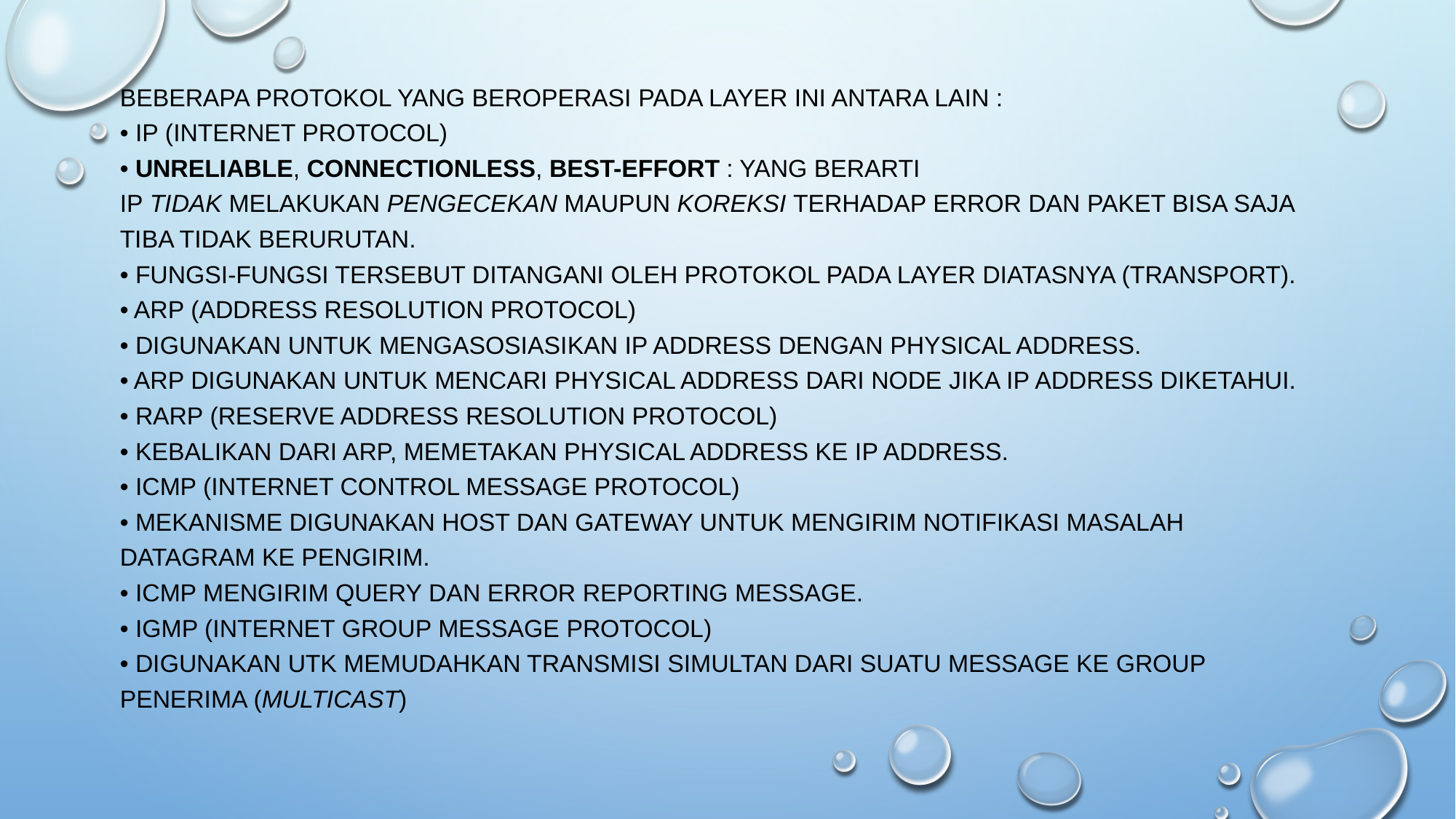

Beberapa protokol yang beroperasi pada layer ini antara lain :
• IP (Internet Protocol)
• Unreliable, connectionless, best-effort : yang berarti
IP tidak melakukan pengecekan maupun koreksi terhadap error dan paket bisa saja
tiba tidak berurutan.
• Fungsi-fungsi tersebut ditangani oleh protokol pada layer diatasnya (transport).
• ARP (Address Resolution Protocol)
• Digunakan untuk mengasosiasikan IP address dengan physical address.
• ARP digunakan untuk mencari physical address dari node jika IP address diketahui.
• RARP (Reserve Address Resolution protocol)
• Kebalikan dari ARP, memetakan physical address ke IP address.
• ICMP (Internet Control Message Protocol)
• Mekanisme digunakan host dan gateway untuk mengirim notifikasi masalah
datagram ke pengirim.
• ICMP mengirim query dan error reporting message.
• IGMP (Internet Group Message Protocol)
• Digunakan utk memudahkan transmisi simultan dari suatu message ke group
penerima (Multicast)